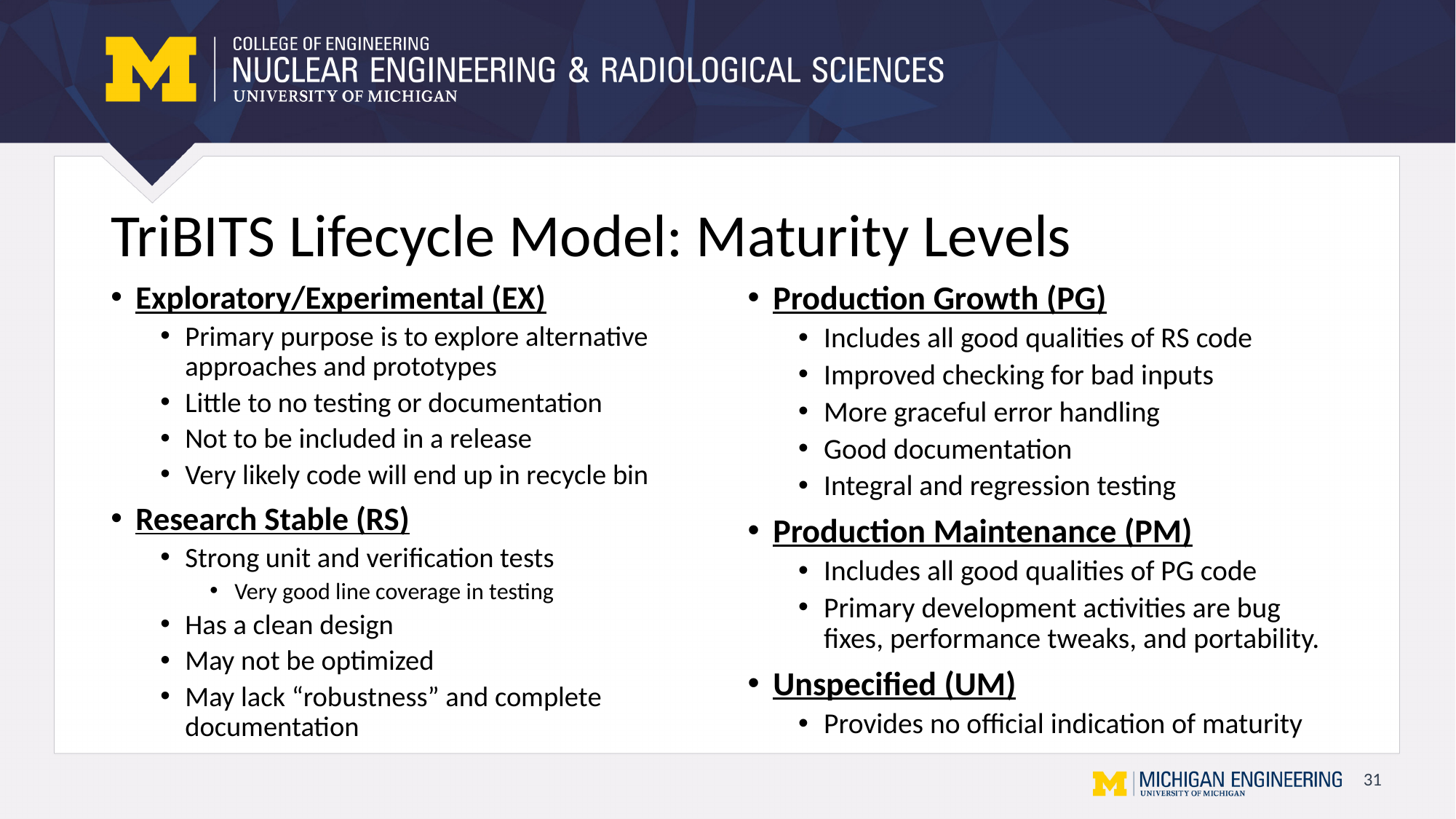

# TriBITS Lifecycle Model: Maturity Levels
Exploratory/Experimental (EX)
Primary purpose is to explore alternative approaches and prototypes
Little to no testing or documentation
Not to be included in a release
Very likely code will end up in recycle bin
Research Stable (RS)
Strong unit and verification tests
Very good line coverage in testing
Has a clean design
May not be optimized
May lack “robustness” and complete documentation

Production Growth (PG)
Includes all good qualities of RS code
Improved checking for bad inputs
More graceful error handling
Good documentation
Integral and regression testing
Production Maintenance (PM)
Includes all good qualities of PG code
Primary development activities are bug fixes, performance tweaks, and portability.
Unspecified (UM)
Provides no official indication of maturity